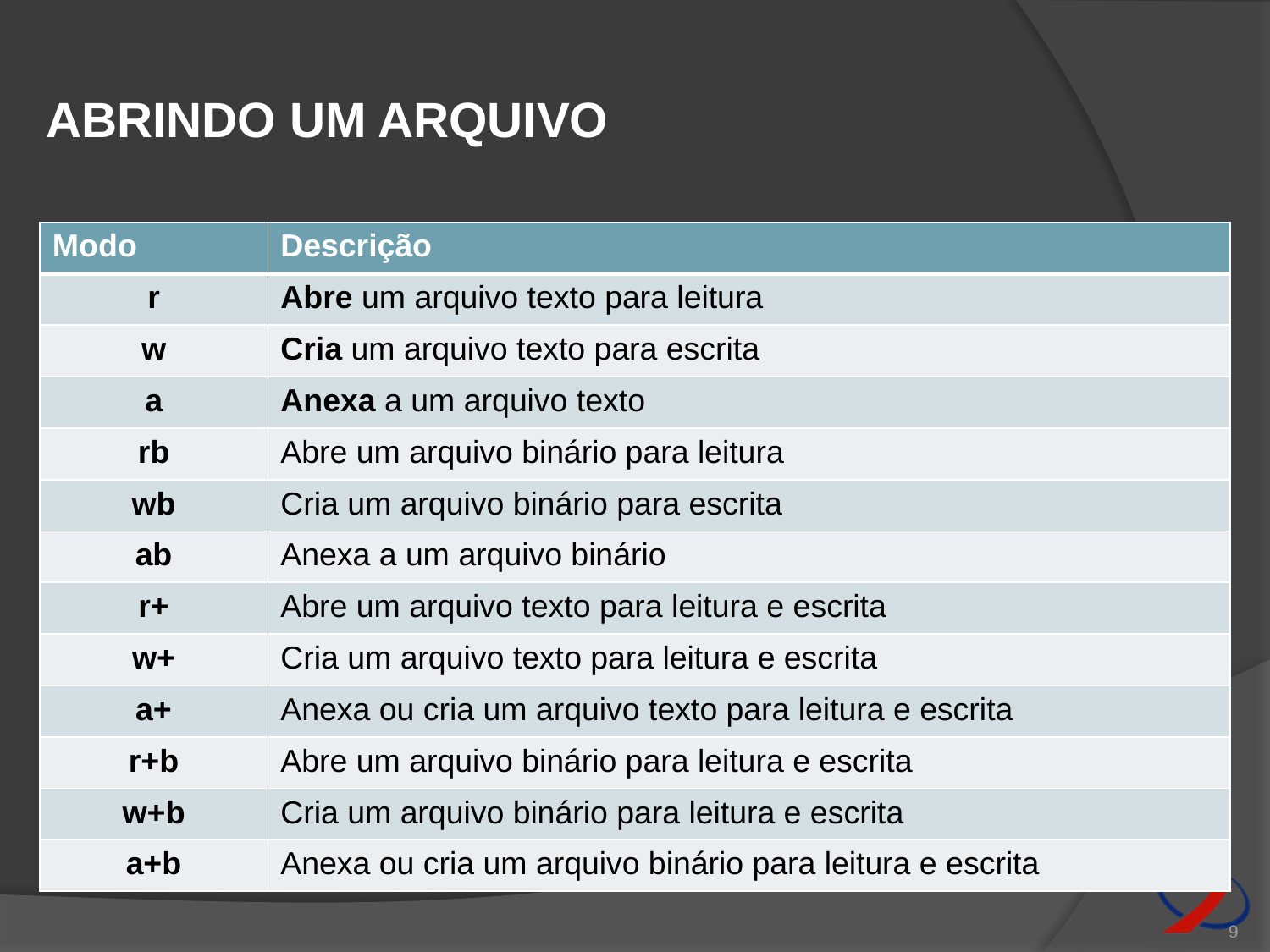

# Abrindo um arquivo
| Modo | Descrição |
| --- | --- |
| r | Abre um arquivo texto para leitura |
| w | Cria um arquivo texto para escrita |
| a | Anexa a um arquivo texto |
| rb | Abre um arquivo binário para leitura |
| wb | Cria um arquivo binário para escrita |
| ab | Anexa a um arquivo binário |
| r+ | Abre um arquivo texto para leitura e escrita |
| w+ | Cria um arquivo texto para leitura e escrita |
| a+ | Anexa ou cria um arquivo texto para leitura e escrita |
| r+b | Abre um arquivo binário para leitura e escrita |
| w+b | Cria um arquivo binário para leitura e escrita |
| a+b | Anexa ou cria um arquivo binário para leitura e escrita |
9